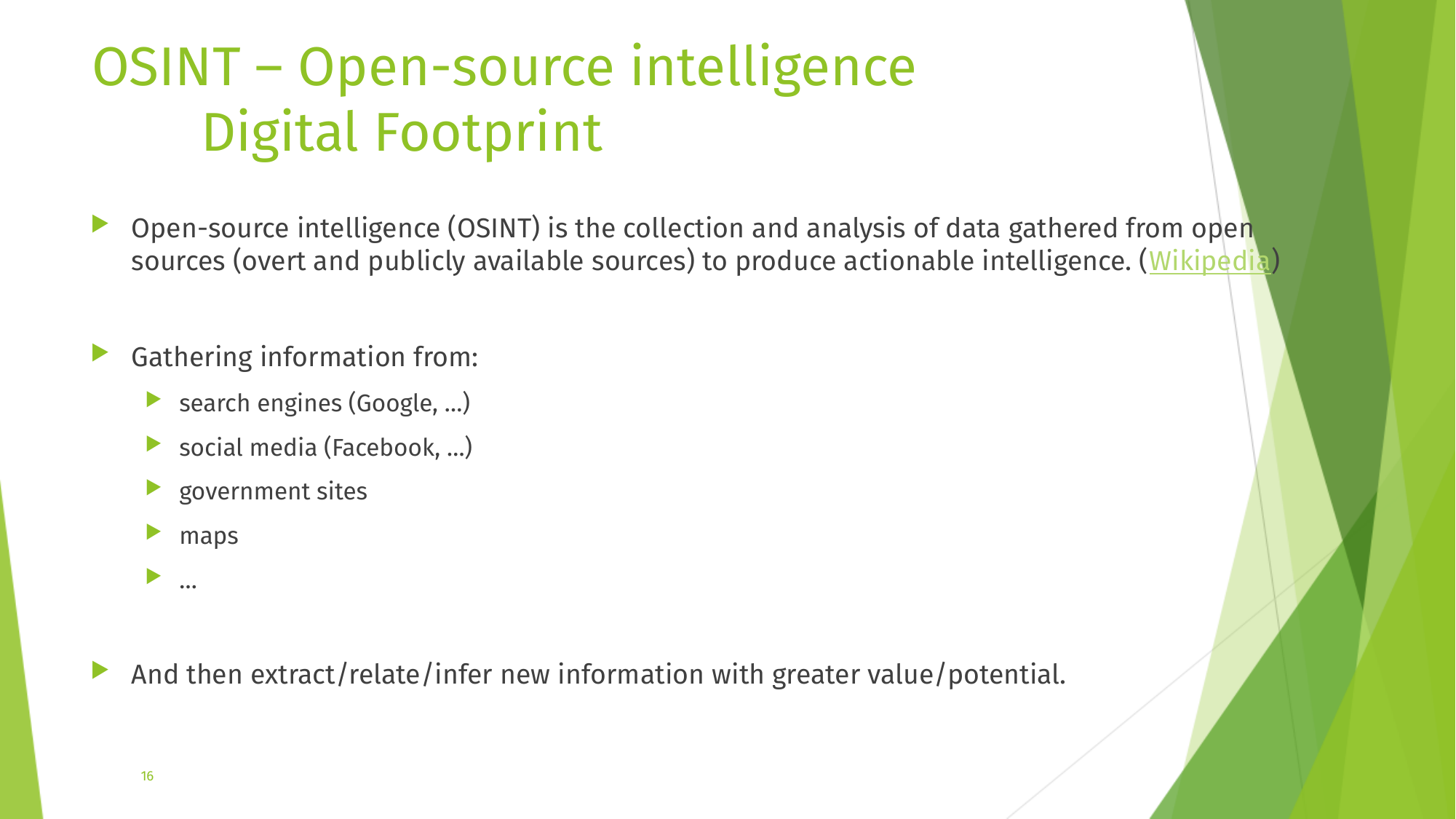

# OSINT – Open-source intelligence Digital Footprint
Open-source intelligence (OSINT) is the collection and analysis of data gathered from open sources (overt and publicly available sources) to produce actionable intelligence. (Wikipedia)

Gathering information from:
search engines (Google, …)
social media (Facebook, …)
government sites
maps
…

And then extract/relate/infer new information with greater value/potential.
16